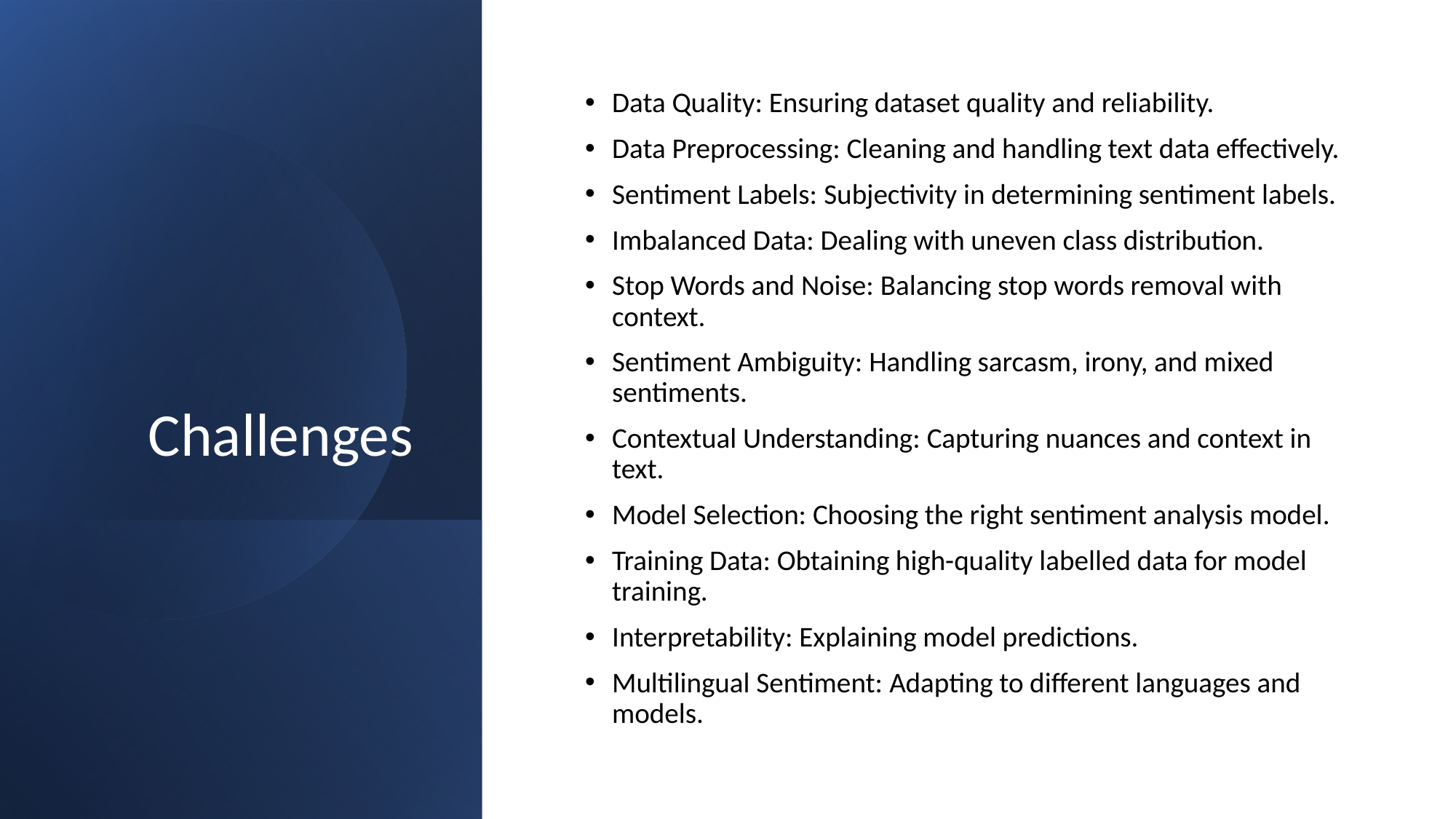

# Challenges
Data Quality: Ensuring dataset quality and reliability.
Data Preprocessing: Cleaning and handling text data effectively.
Sentiment Labels: Subjectivity in determining sentiment labels.
Imbalanced Data: Dealing with uneven class distribution.
Stop Words and Noise: Balancing stop words removal with context.
Sentiment Ambiguity: Handling sarcasm, irony, and mixed sentiments.
Contextual Understanding: Capturing nuances and context in text.
Model Selection: Choosing the right sentiment analysis model.
Training Data: Obtaining high-quality labelled data for model training.
Interpretability: Explaining model predictions.
Multilingual Sentiment: Adapting to different languages and models.